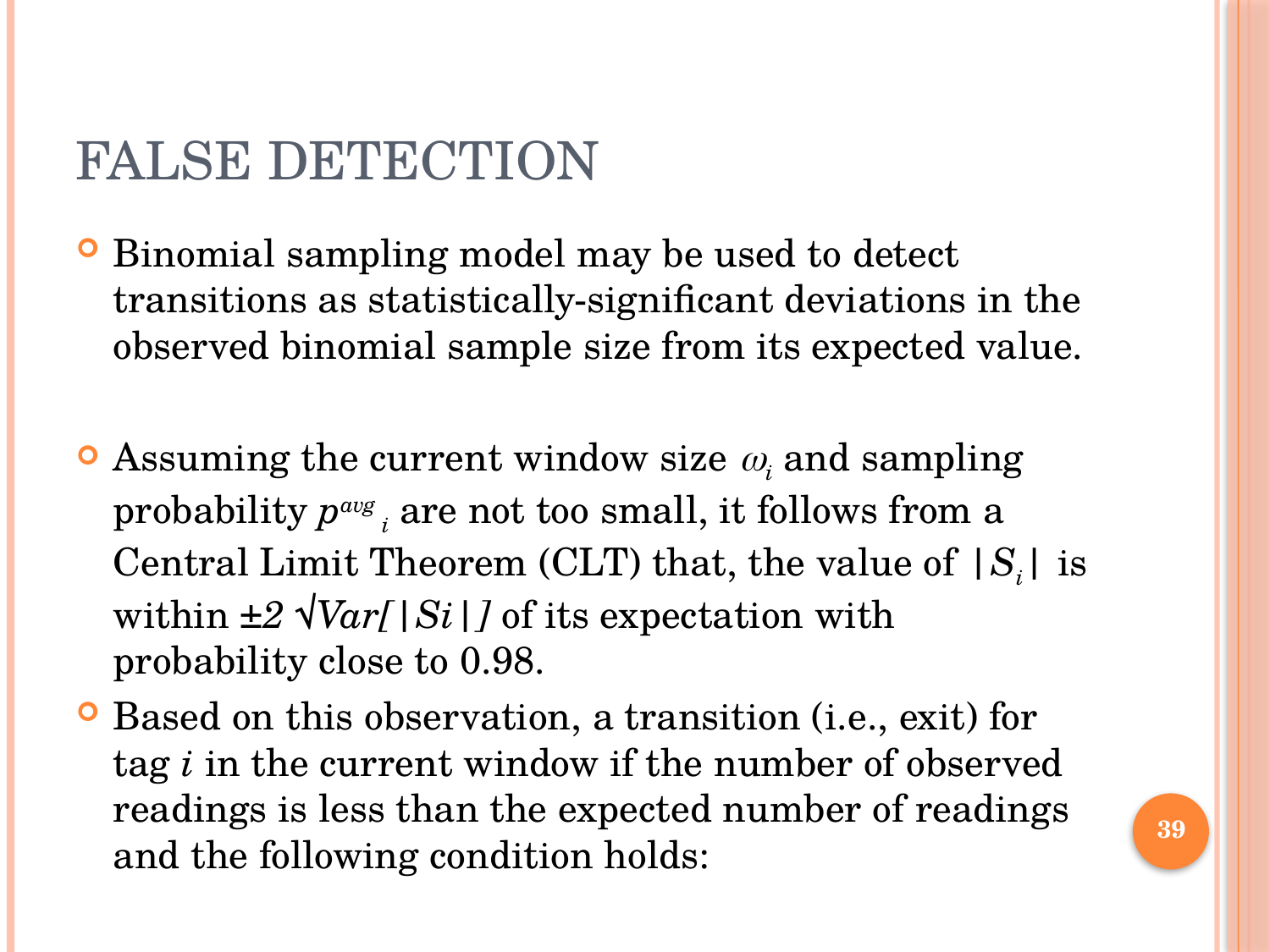

# False Detection
Binomial sampling model may be used to detect transitions as statistically-significant deviations in the observed binomial sample size from its expected value.

Assuming the current window size ωi and sampling probability pavg i are not too small, it follows from a Central Limit Theorem (CLT) that, the value of |Si| is within ±2 √Var[|Si|] of its expectation with probability close to 0.98.
Based on this observation, a transition (i.e., exit) for tag i in the current window if the number of observed readings is less than the expected number of readings and the following condition holds:
39